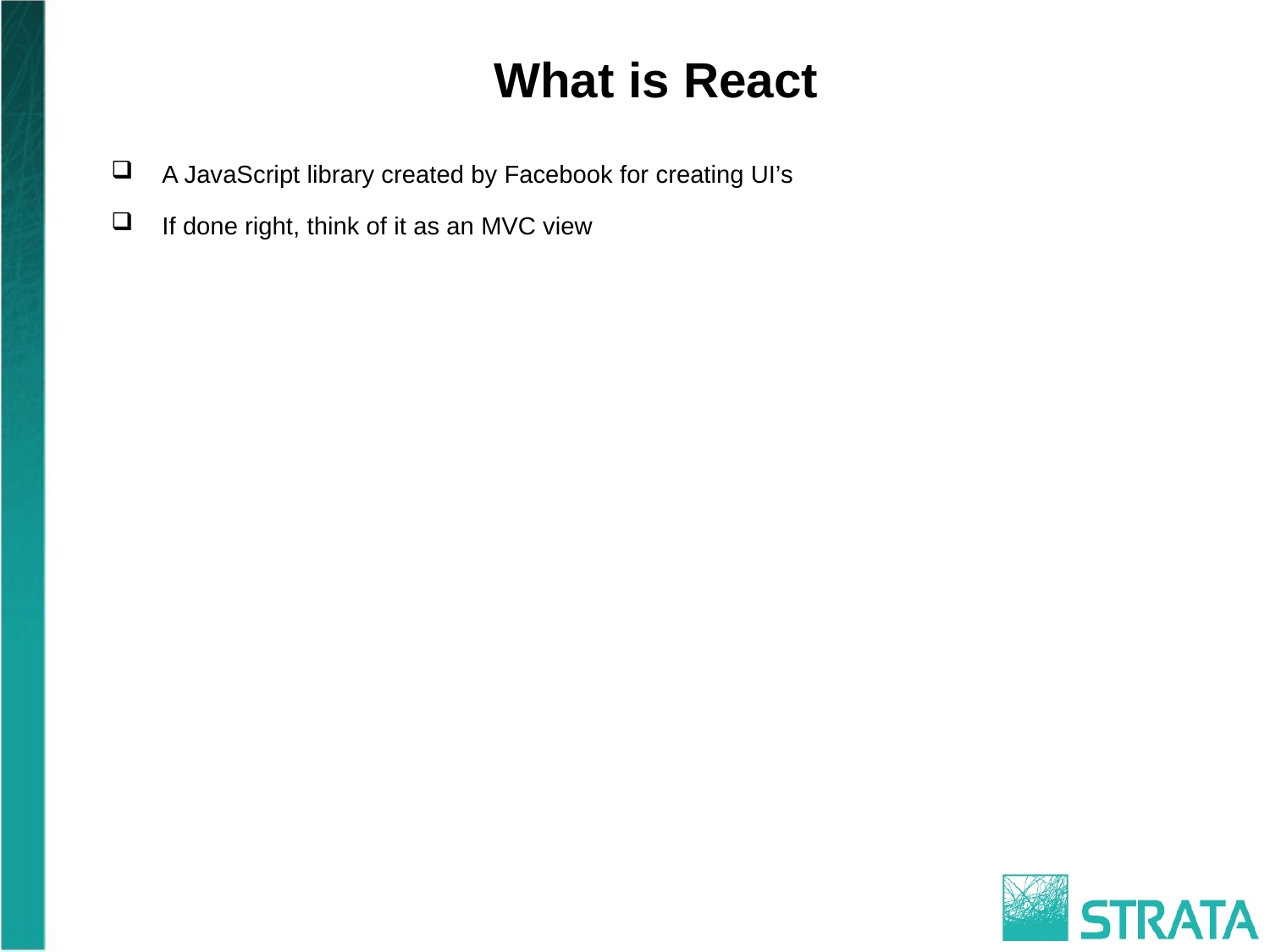

# What is React
A JavaScript library created by Facebook for creating UI’s
If done right, think of it as an MVC view